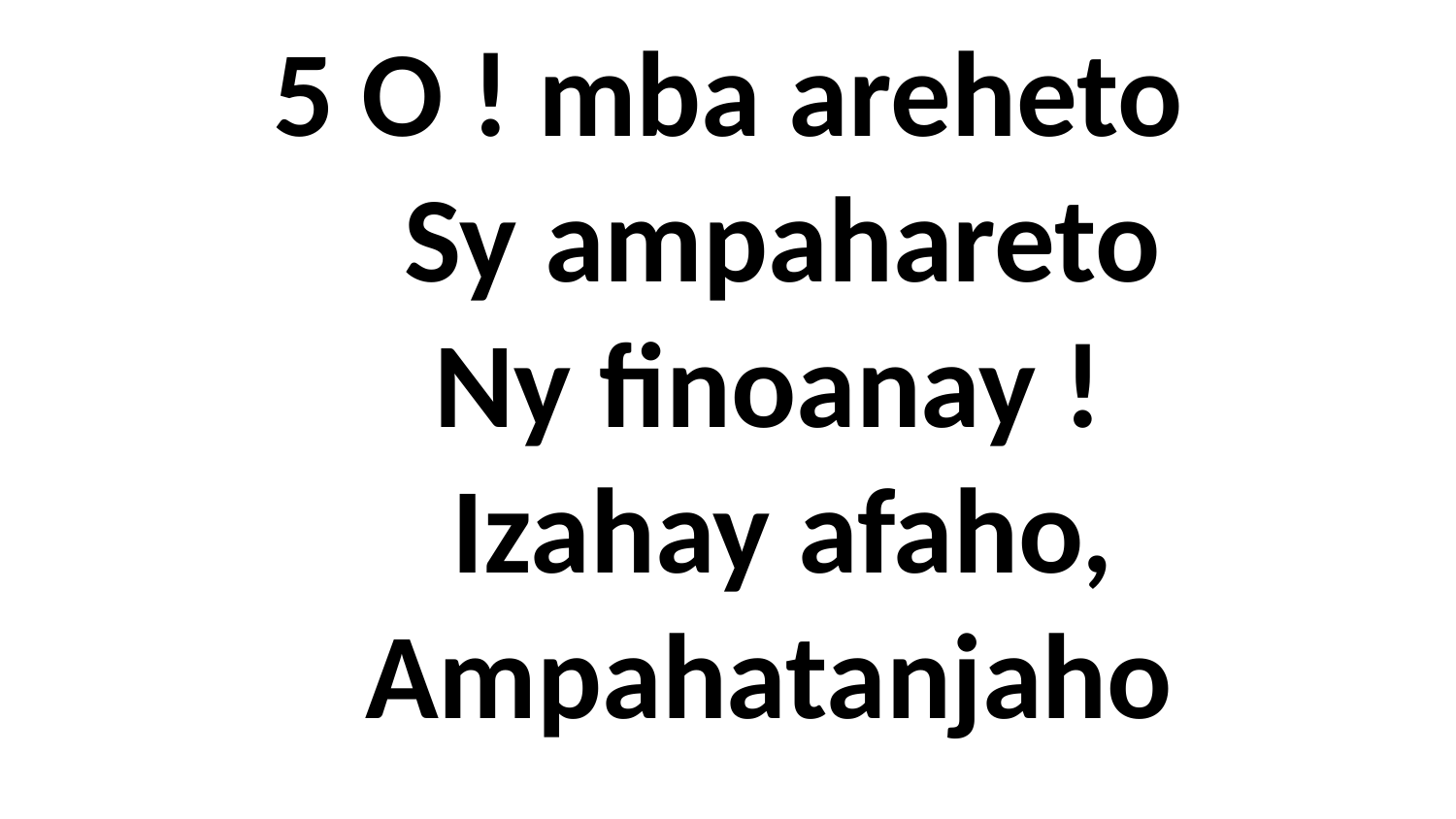

5 O ! mba areheto
    Sy ampahareto
   Ny finoanay !
    Izahay afaho,
   Ampahatanjaho